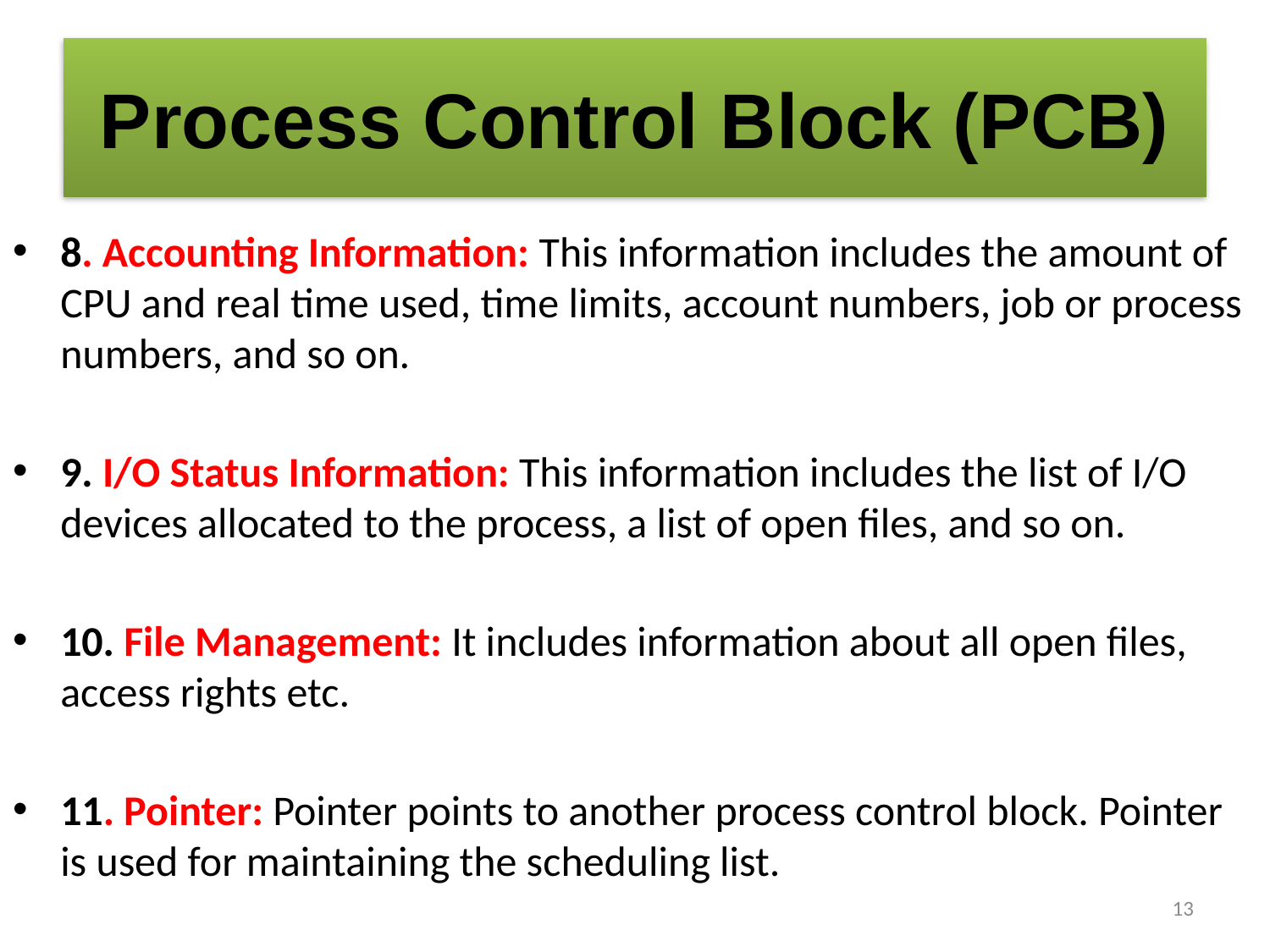

# Process Control Block (PCB)
8. Accounting Information: This information includes the amount of CPU and real time used, time limits, account numbers, job or process numbers, and so on.

9. I/O Status Information: This information includes the list of I/O devices allocated to the process, a list of open files, and so on.

10. File Management: It includes information about all open files, access rights etc.

11. Pointer: Pointer points to another process control block. Pointer is used for maintaining the scheduling list.

13